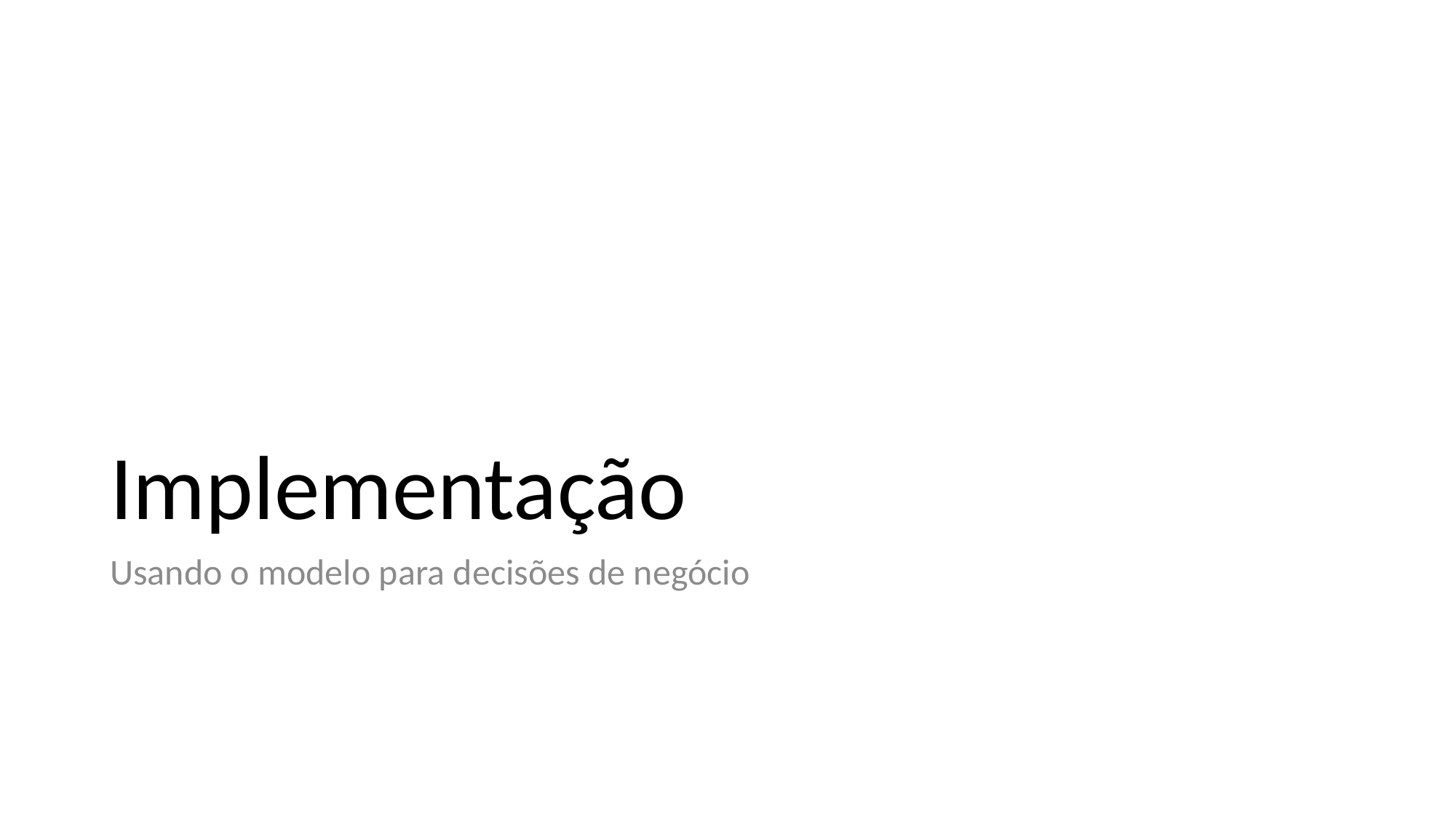

# Implementação
Usando o modelo para decisões de negócio